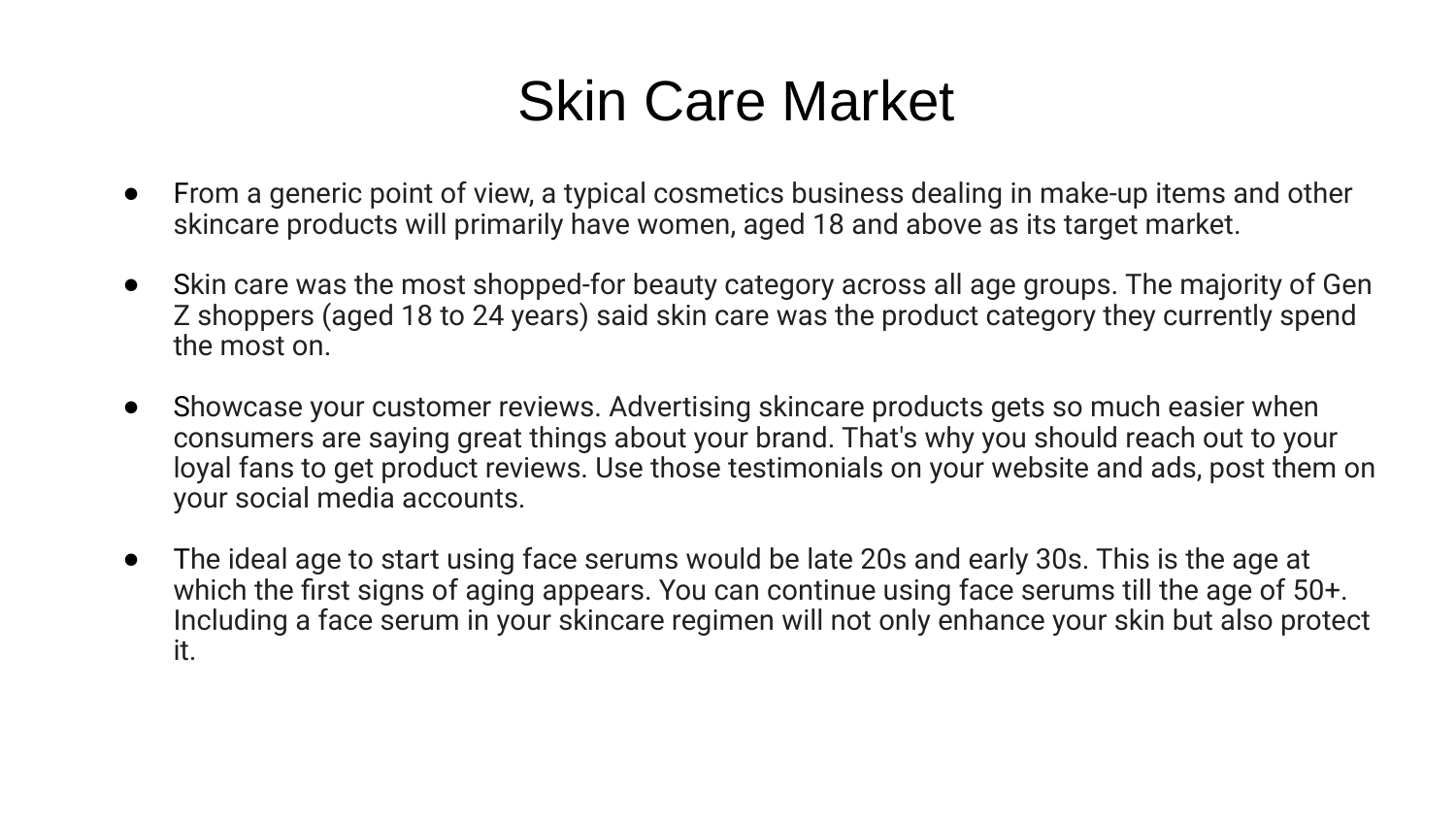

Skin Care Market
From a generic point of view, a typical cosmetics business dealing in make-up items and other skincare products will primarily have women, aged 18 and above as its target market.

Skin care was the most shopped-for beauty category across all age groups. The majority of Gen Z shoppers (aged 18 to 24 years) said skin care was the product category they currently spend the most on.

Showcase your customer reviews. Advertising skincare products gets so much easier when consumers are saying great things about your brand. That's why you should reach out to your loyal fans to get product reviews. Use those testimonials on your website and ads, post them on your social media accounts.

The ideal age to start using face serums would be late 20s and early 30s. This is the age at which the first signs of aging appears. You can continue using face serums till the age of 50+. Including a face serum in your skincare regimen will not only enhance your skin but also protect it.